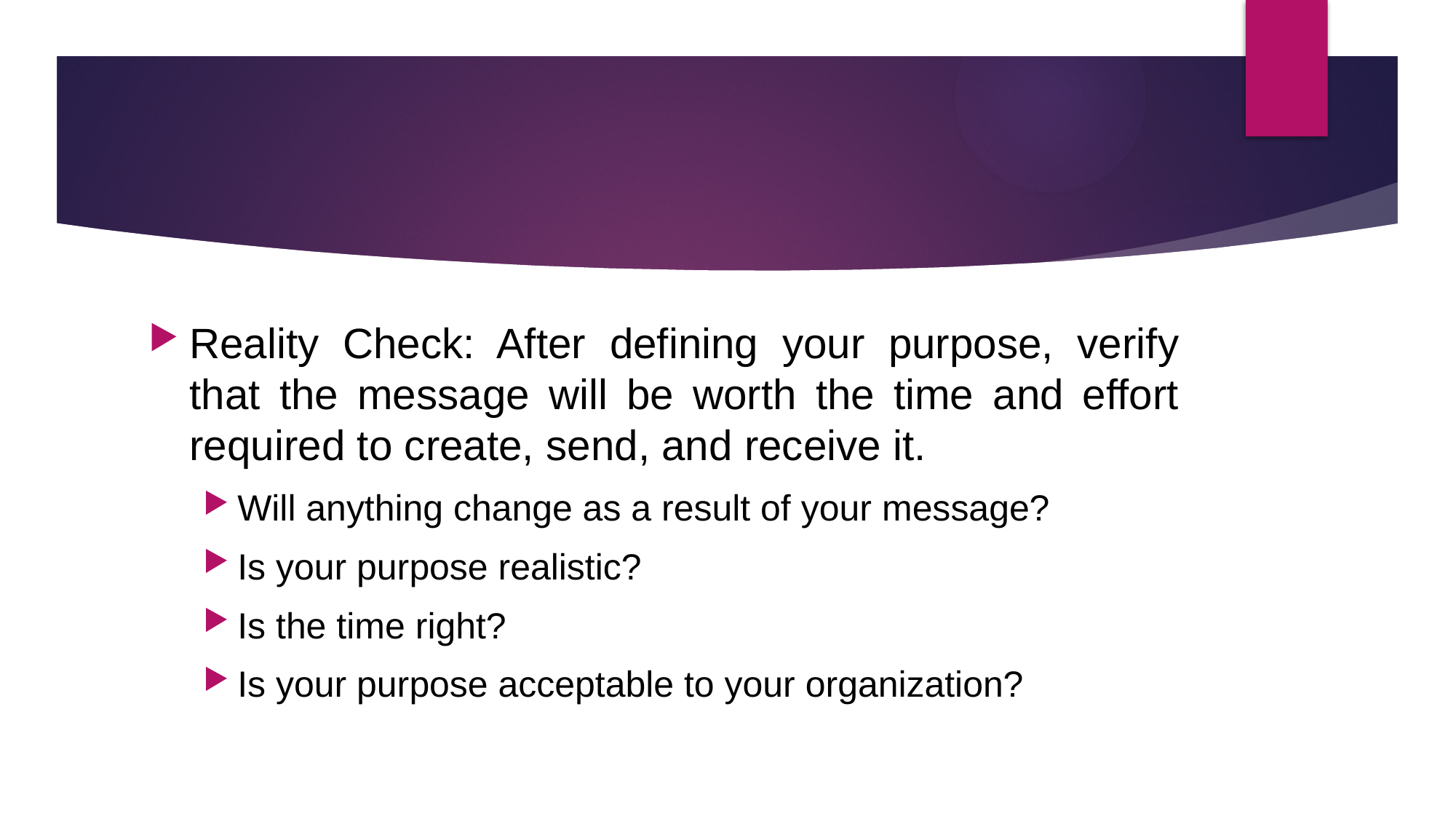

#
Reality Check: After defining your purpose, verify that the message will be worth the time and effort required to create, send, and receive it.
Will anything change as a result of your message?
Is your purpose realistic?
Is the time right?
Is your purpose acceptable to your organization?